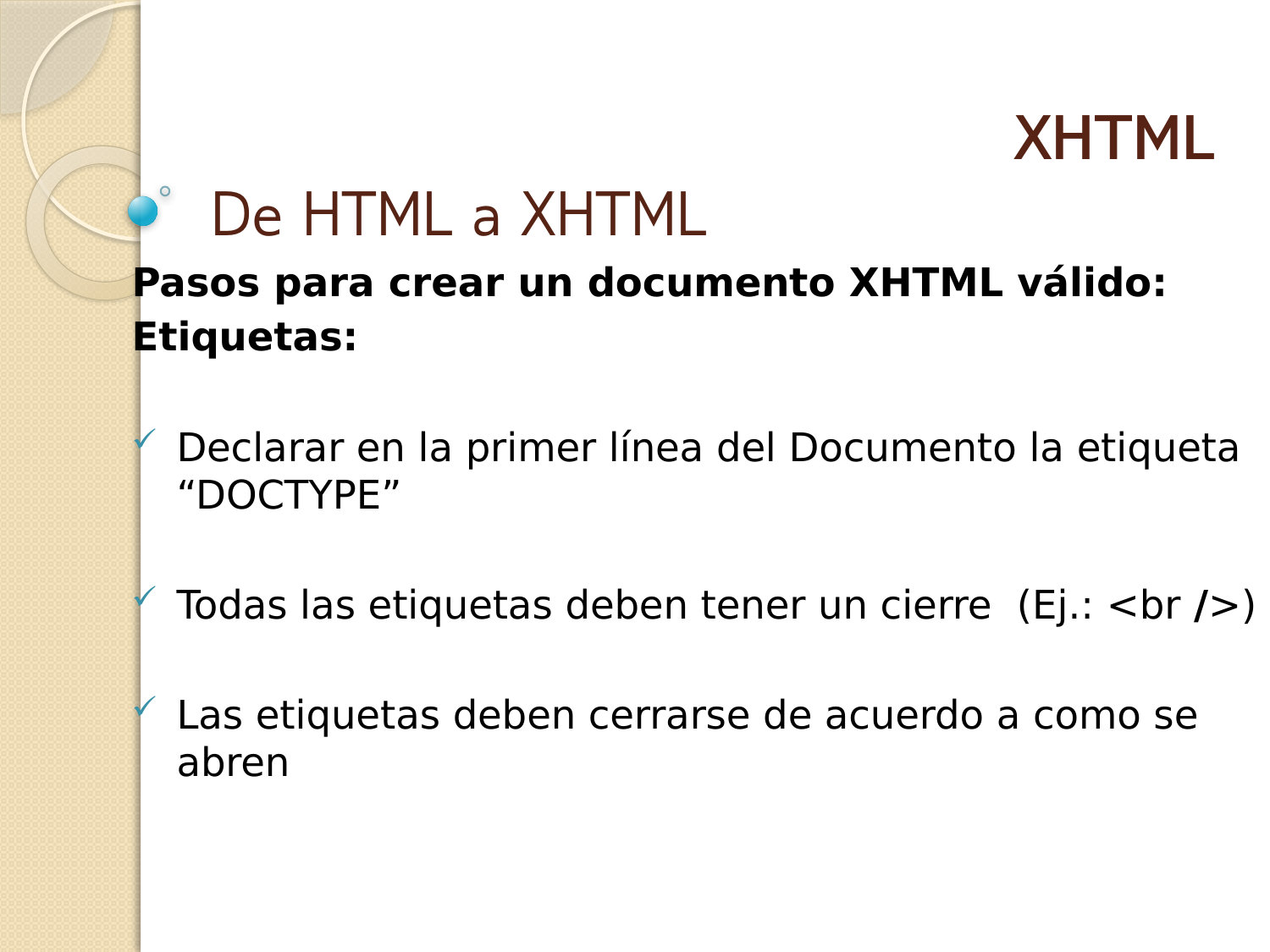

# De HTML a XHTML
XHTML
Pasos para crear un documento XHTML válido:
Etiquetas:

Declarar en la primer línea del Documento la etiqueta “DOCTYPE”

Todas las etiquetas deben tener un cierre  (Ej.: <br />)

Las etiquetas deben cerrarse de acuerdo a como se abren